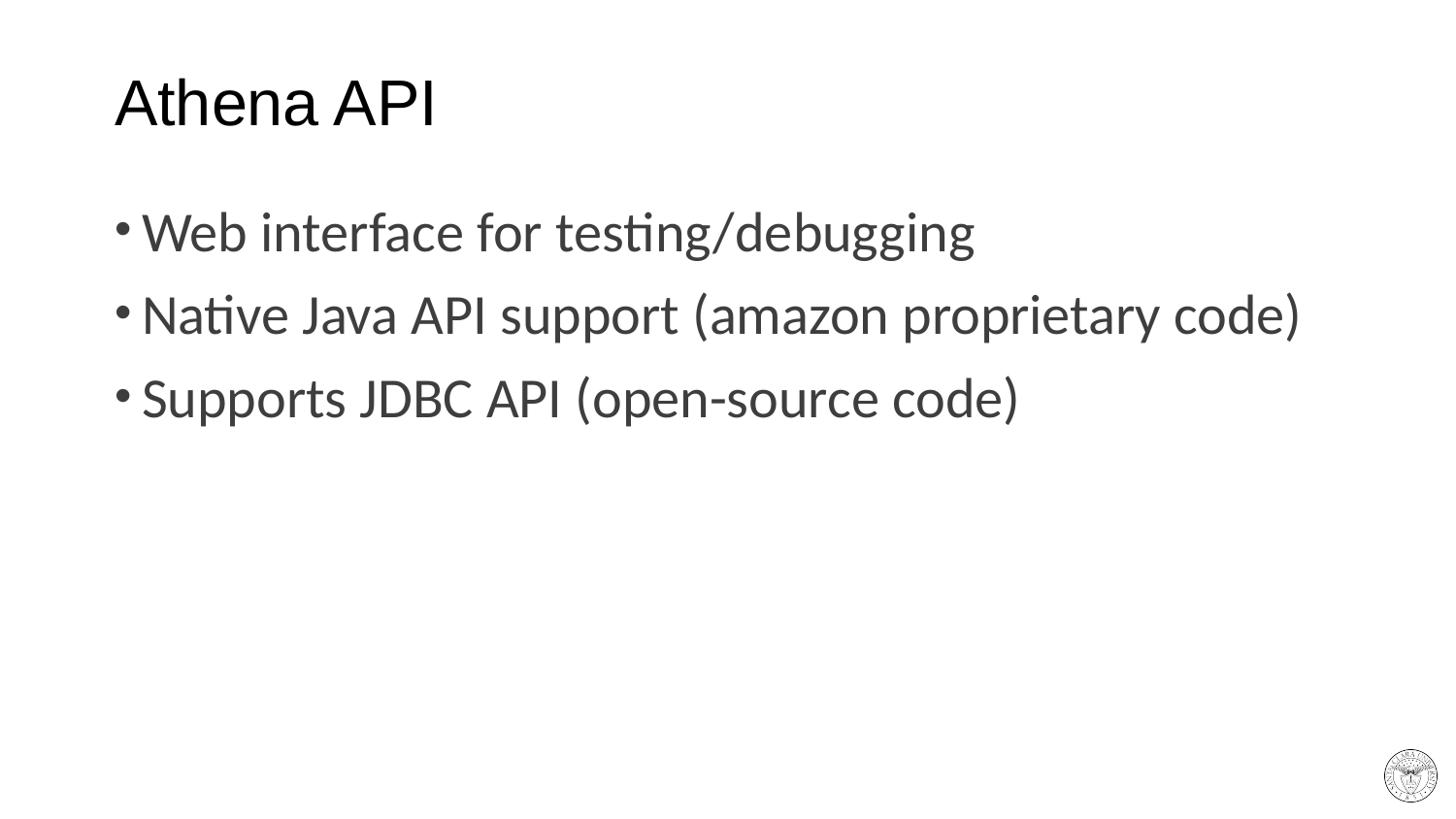

# Athena API
Web interface for testing/debugging
Native Java API support (amazon proprietary code)
Supports JDBC API (open-source code)